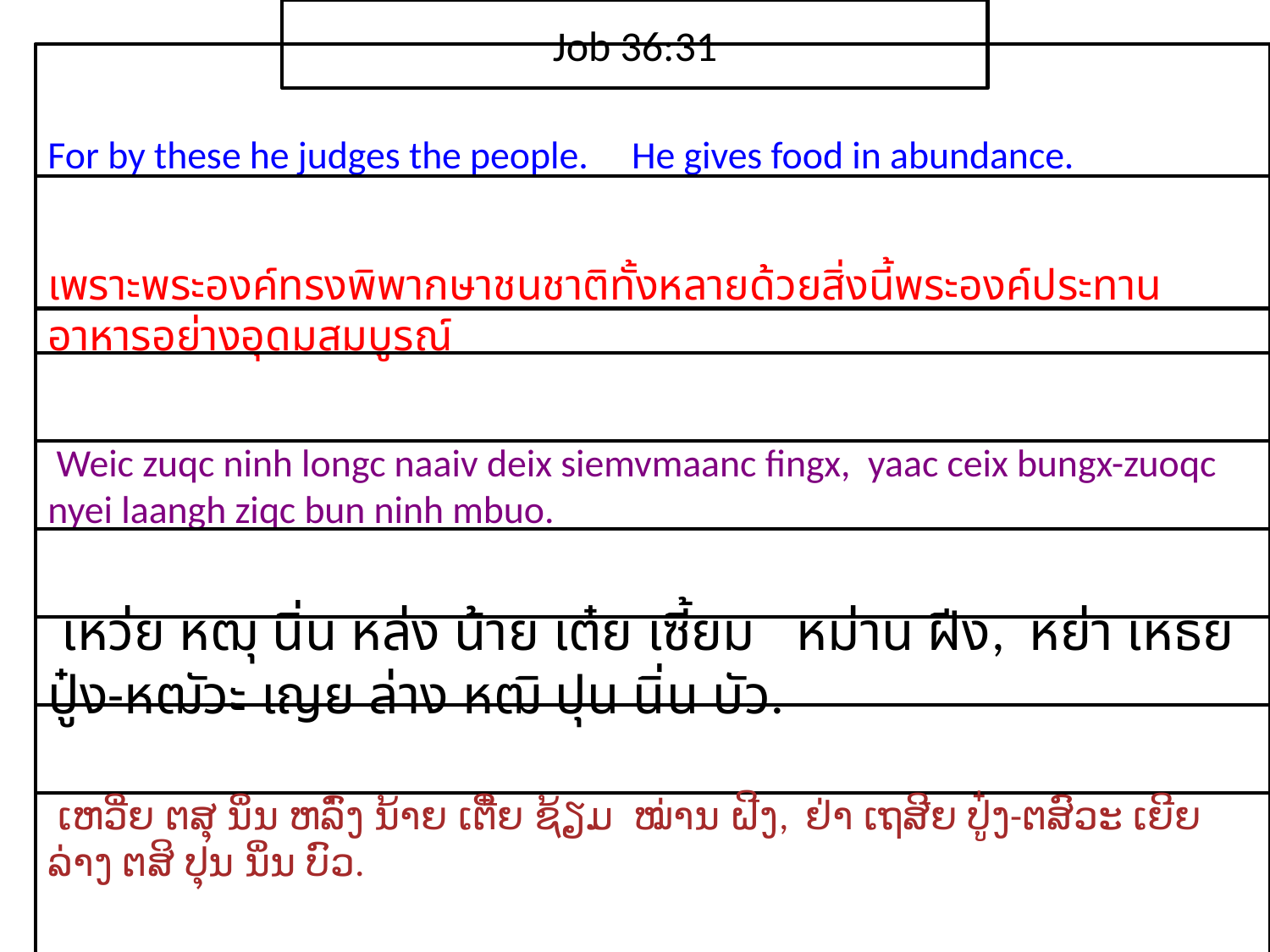

Job 36:31
For by these he judges the people.     He gives food in abundance.
เพราะ​พระ​องค์​ทรง​พิพากษา​ชน​ชาติ​ทั้ง​หลาย​ด้วย​สิ่ง​นี้​พระ​องค์​ประทาน​อาหาร​อย่าง​อุดม​สมบูรณ์
 Weic zuqc ninh longc naaiv deix siemvmaanc fingx,  yaac ceix bungx-zuoqc nyei laangh ziqc bun ninh mbuo.
 เหว่ย หฒุ นิ่น หล่ง น้าย เต๋ย เซี้ยม   หม่าน ฝีง,  หย่า เหธย ปู๋ง-หฒัวะ เญย ล่าง หฒิ ปุน นิ่น บัว.
 ເຫວີ່ຍ ຕສຸ ນິ່ນ ຫລົ່ງ ນ້າຍ ເຕີ໋ຍ ຊ້ຽມ  ໝ່ານ ຝີງ,  ຢ່າ ເຖສີຍ ປູ໋ງ-ຕສົວະ ເຍີຍ ລ່າງ ຕສິ ປຸນ ນິ່ນ ບົວ.